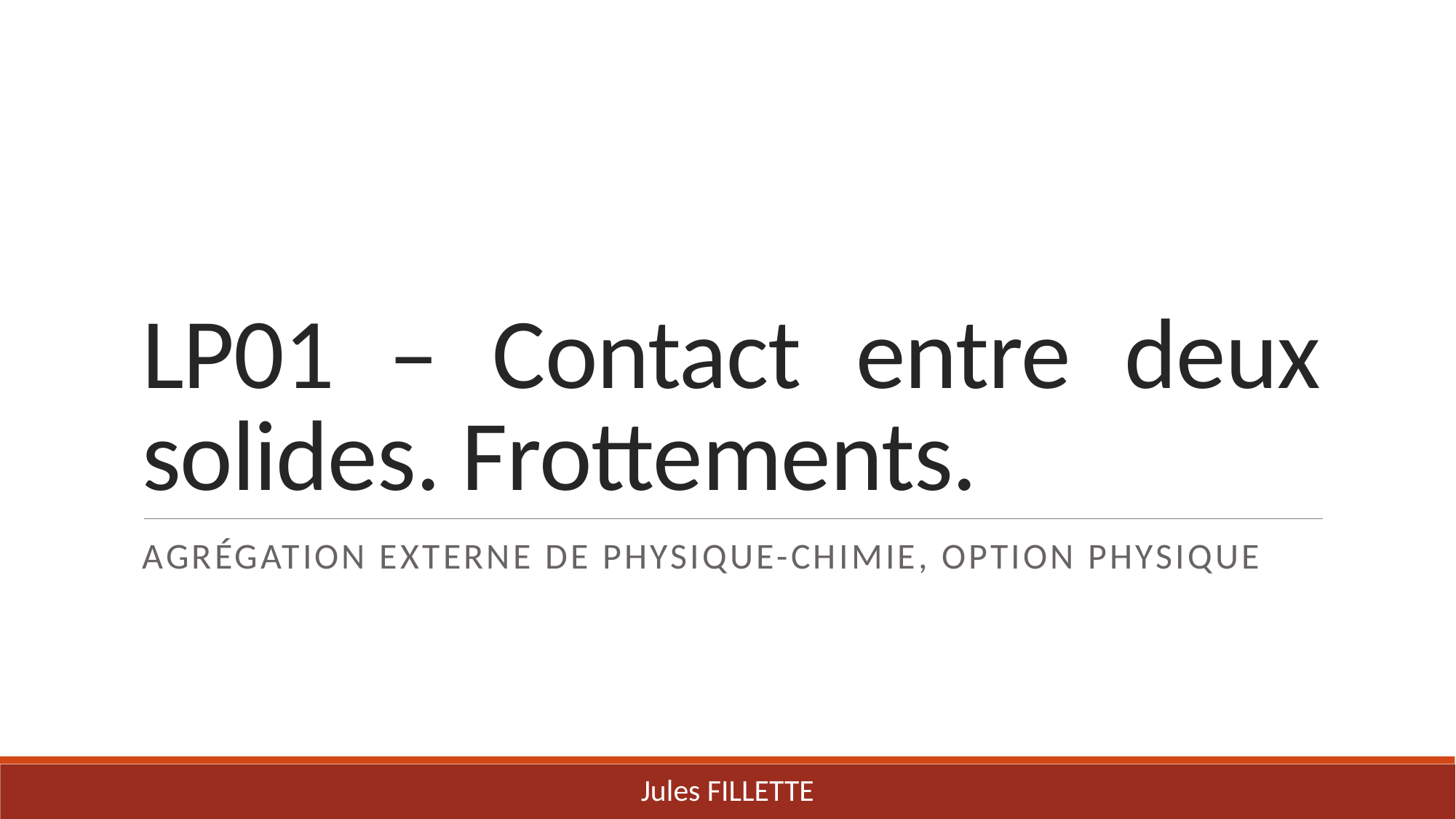

# LP01 – Contact entre deux solides. Frottements.
Agrégation externe de Physique-chimie, option Physique
Jules FILLETTE